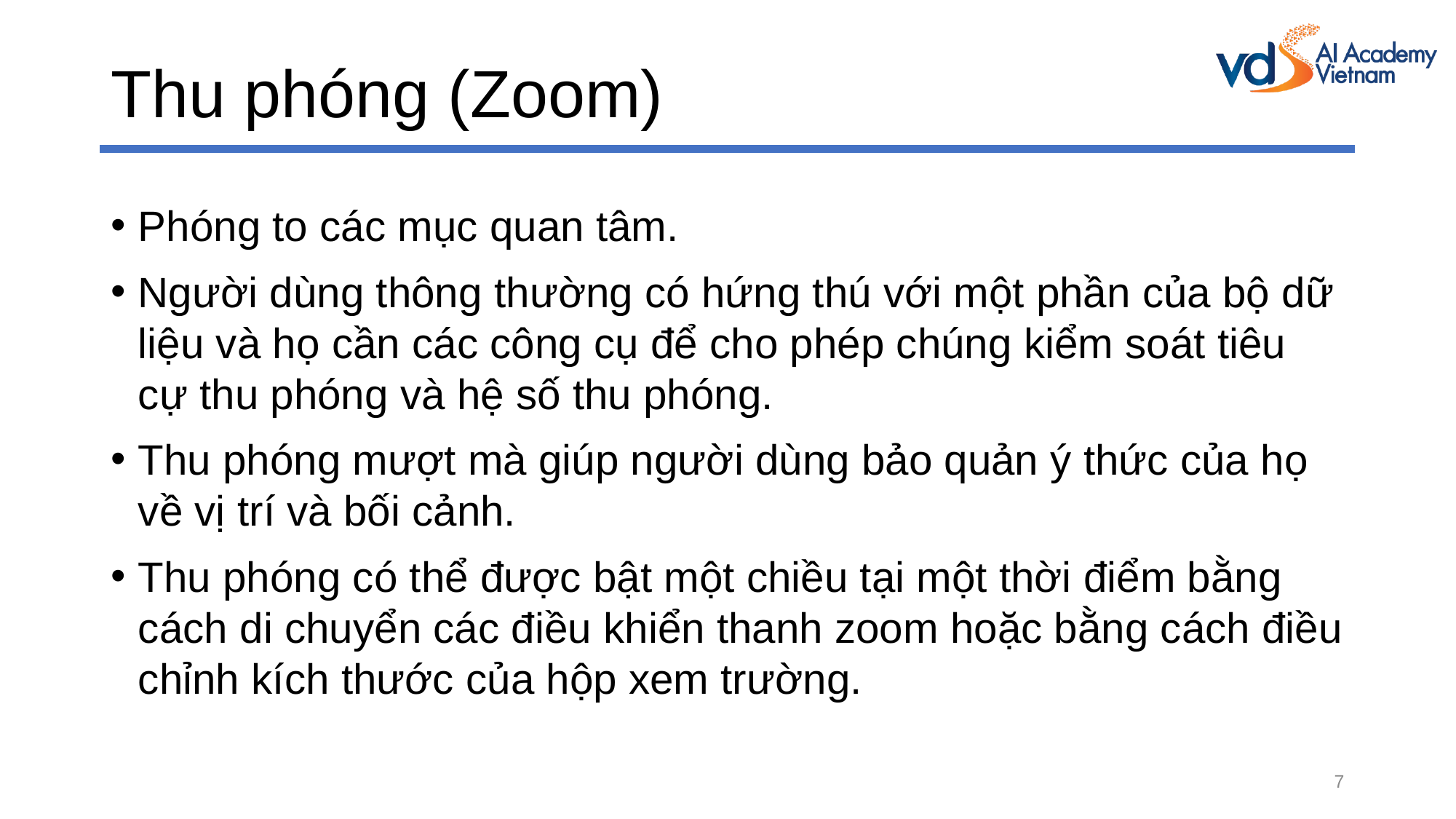

# Thu phóng (Zoom)
Phóng to các mục quan tâm.
Người dùng thông thường có hứng thú với một phần của bộ dữ liệu và họ cần các công cụ để cho phép chúng kiểm soát tiêu cự thu phóng và hệ số thu phóng.
Thu phóng mượt mà giúp người dùng bảo quản ý thức của họ về vị trí và bối cảnh.
Thu phóng có thể được bật một chiều tại một thời điểm bằng cách di chuyển các điều khiển thanh zoom hoặc bằng cách điều chỉnh kích thước của hộp xem trường.
7